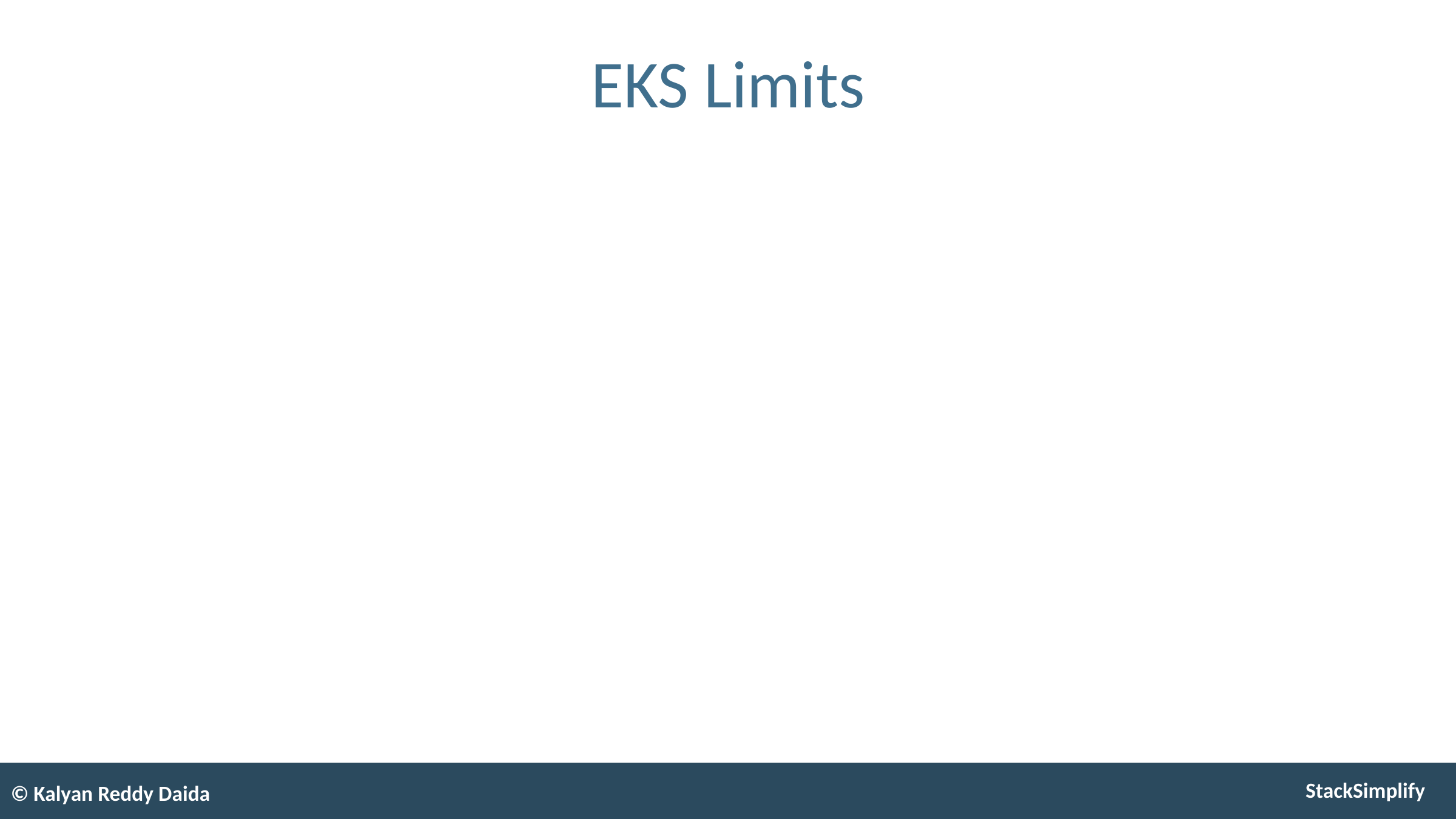

# EKS Limits

© Kalyan Reddy Daida